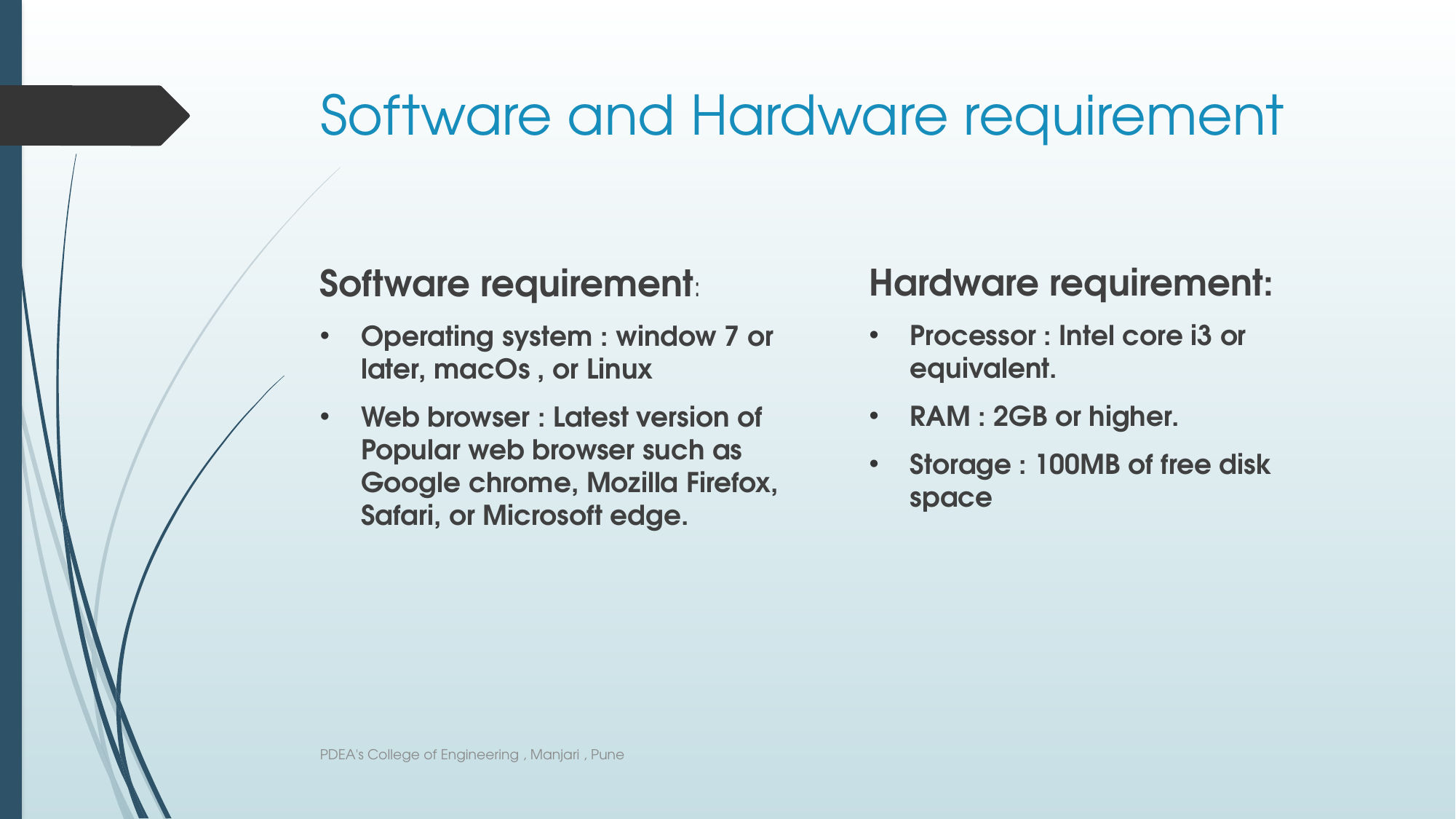

# Software and Hardware requirement
Hardware requirement:
Processor : Intel core i3 or equivalent.
RAM : 2GB or higher.
Storage : 100MB of free disk space

Software requirement:
Operating system : window 7 or later, macOs , or Linux
Web browser : Latest version of Popular web browser such as Google chrome, Mozilla Firefox, Safari, or Microsoft edge.

PDEA's College of Engineering , Manjari , Pune